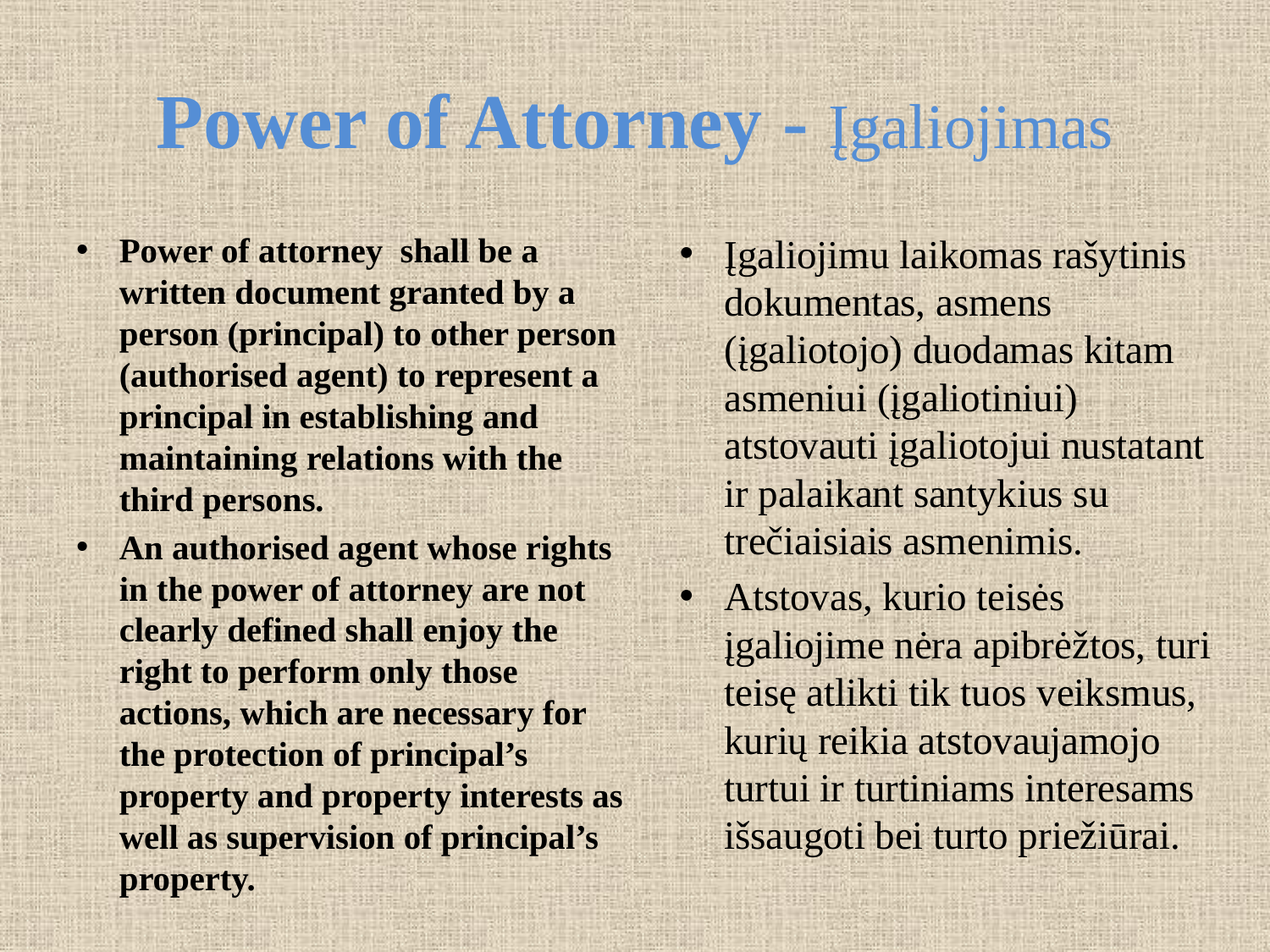

# Power of Attorney - Įgaliojimas
Power of attorney  shall be a written document granted by a person (principal) to other person (authorised agent) to represent a principal in establishing and maintaining relations with the third persons.
An authorised agent whose rights in the power of attorney are not clearly defined shall enjoy the right to perform only those actions, which are necessary for the protection of principal’s property and property interests as well as supervision of principal’s property.

Įgaliojimu laikomas rašytinis dokumentas, asmens (įgaliotojo) duodamas kitam asmeniui (įgaliotiniui) atstovauti įgaliotojui nustatant ir palaikant santykius su trečiaisiais asmenimis.
Atstovas, kurio teisės įgaliojime nėra apibrėžtos, turi teisę atlikti tik tuos veiksmus, kurių reikia atstovaujamojo turtui ir turtiniams interesams išsaugoti bei turto priežiūrai.